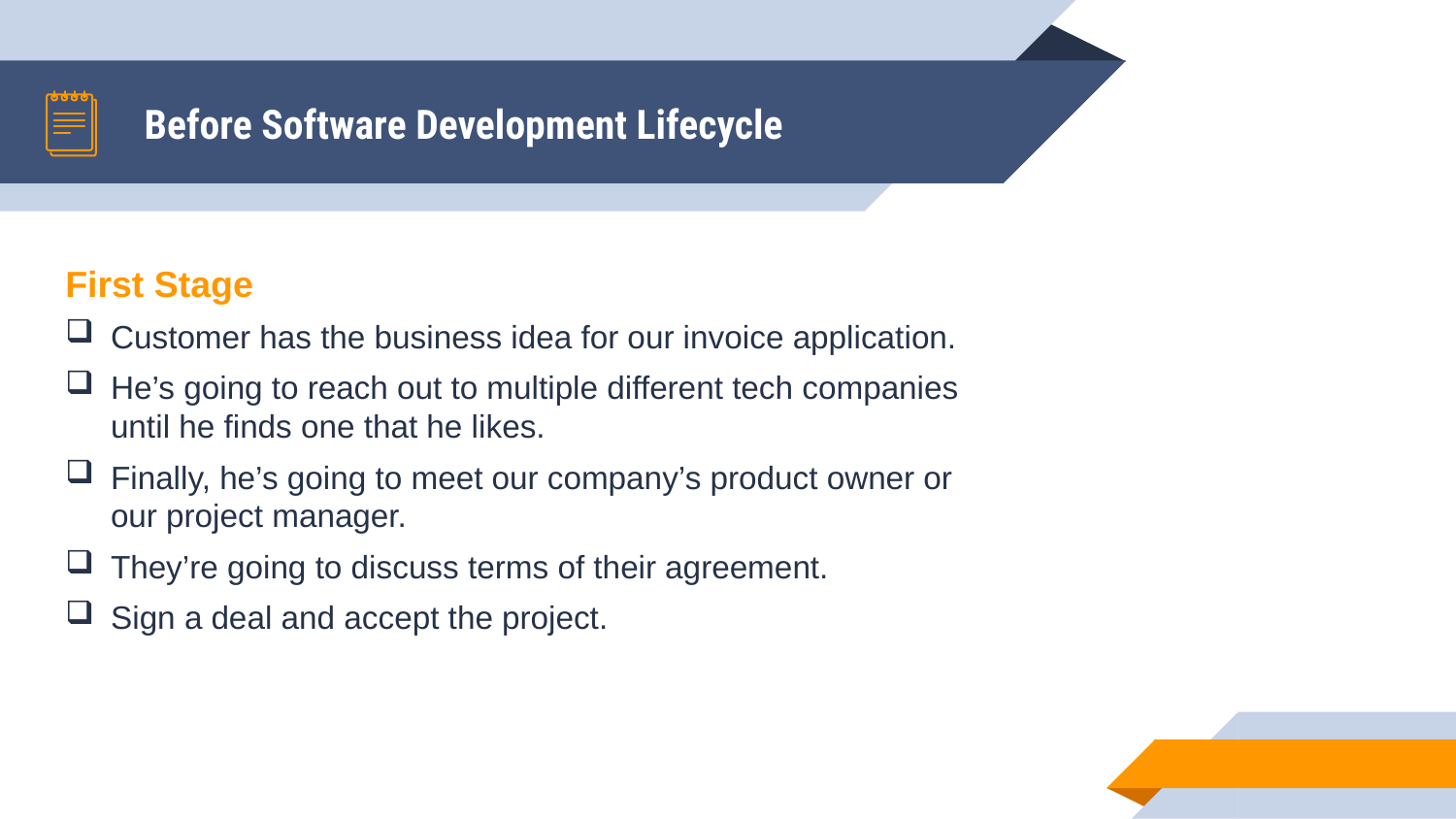

# Before Software Development Lifecycle

First Stage
Customer has the business idea for our invoice application.
He’s going to reach out to multiple different tech companies until he finds one that he likes.
Finally, he’s going to meet our company’s product owner or our project manager.
They’re going to discuss terms of their agreement.
Sign a deal and accept the project.